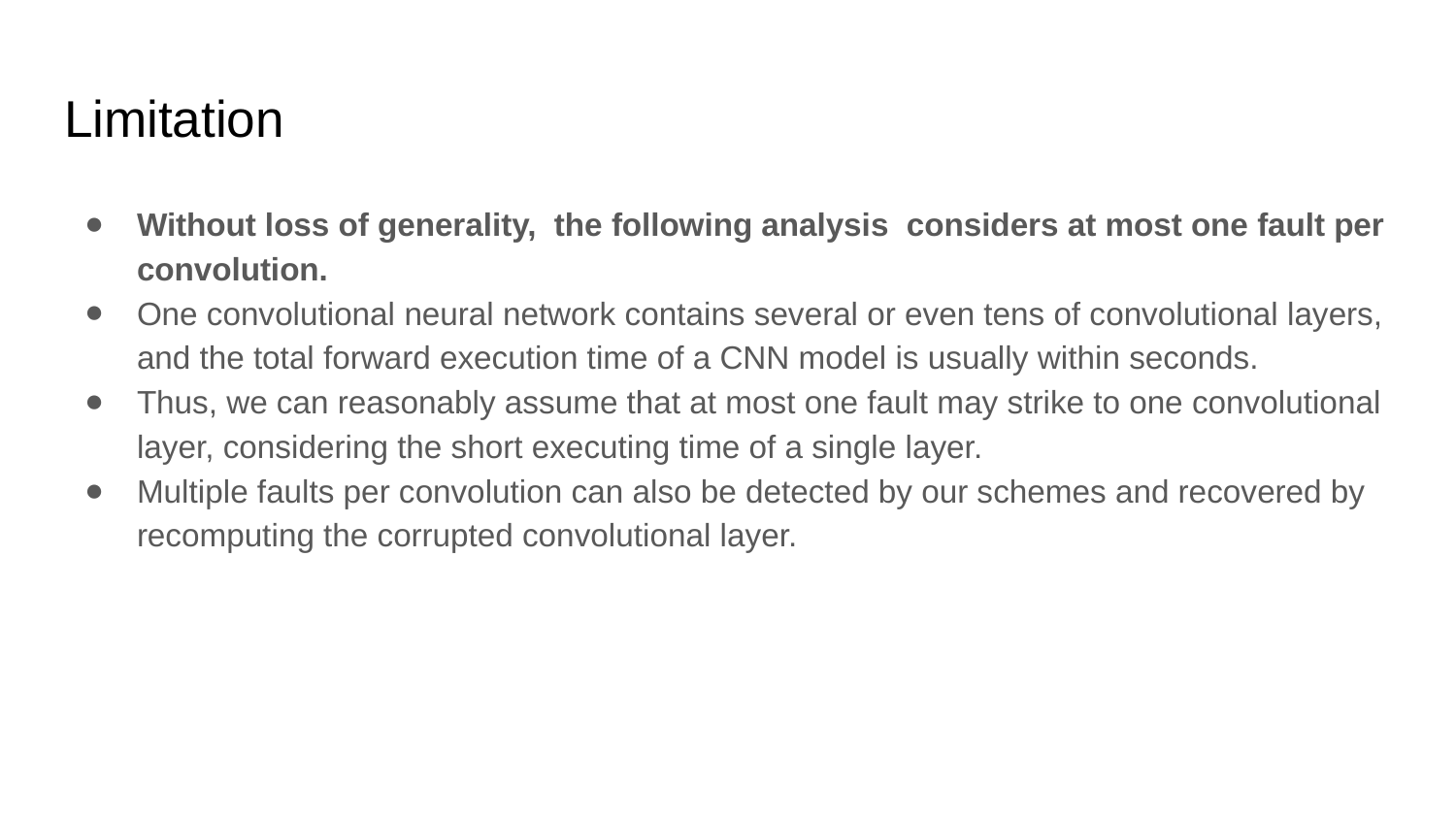

# Limitation
Without loss of generality,  the following analysis  considers at most one fault per convolution.
One convolutional neural network contains several or even tens of convolutional layers, and the total forward execution time of a CNN model is usually within seconds.
Thus, we can reasonably assume that at most one fault may strike to one convolutional layer, considering the short executing time of a single layer.
Multiple faults per convolution can also be detected by our schemes and recovered by recomputing the corrupted convolutional layer.